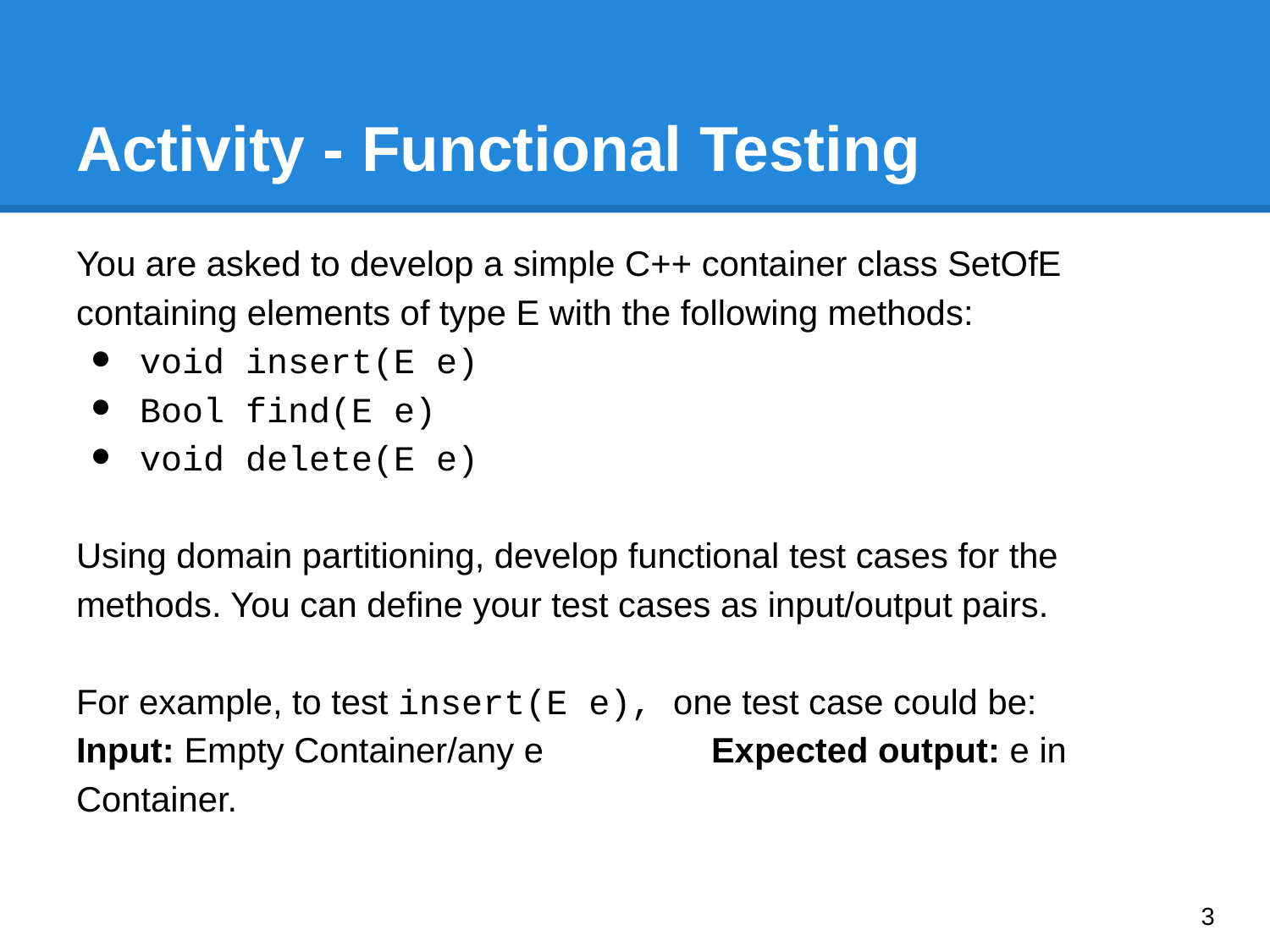

# Activity - Functional Testing
You are asked to develop a simple C++ container class SetOfE containing elements of type E with the following methods:
void insert(E e)
Bool find(E e)
void delete(E e)

Using domain partitioning, develop functional test cases for the methods. You can define your test cases as input/output pairs.

For example, to test insert(E e), one test case could be:
Input: Empty Container/any e		Expected output: e in Container.

3